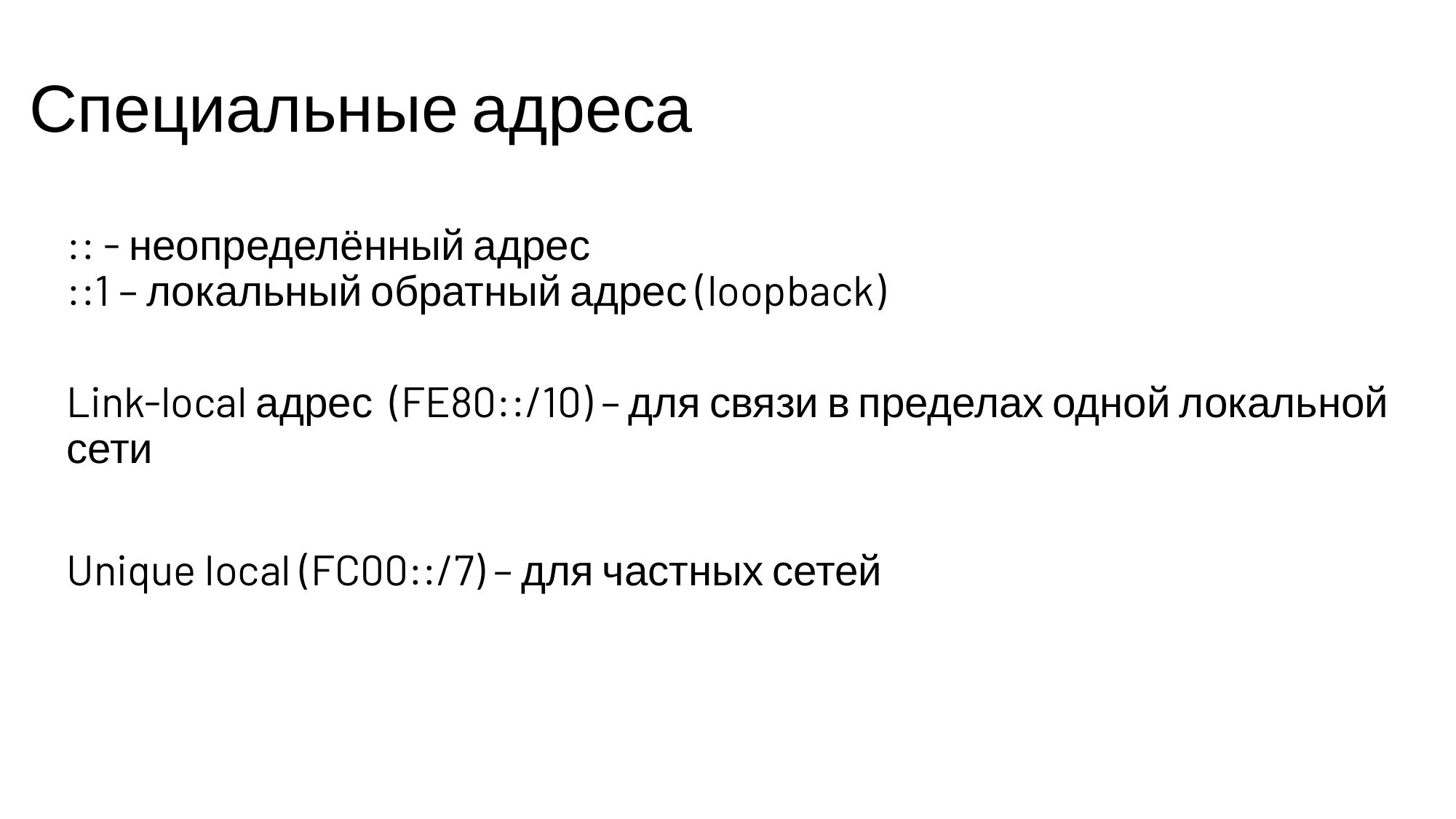

# Специальные адреса
:: - неопределённый адрес
::1 – локальный обратный адрес (loopback)
Link-local адрес  (FE80::/10) – для связи в пределах одной локальной сети

Unique local (FC00::/7) – для частных сетей